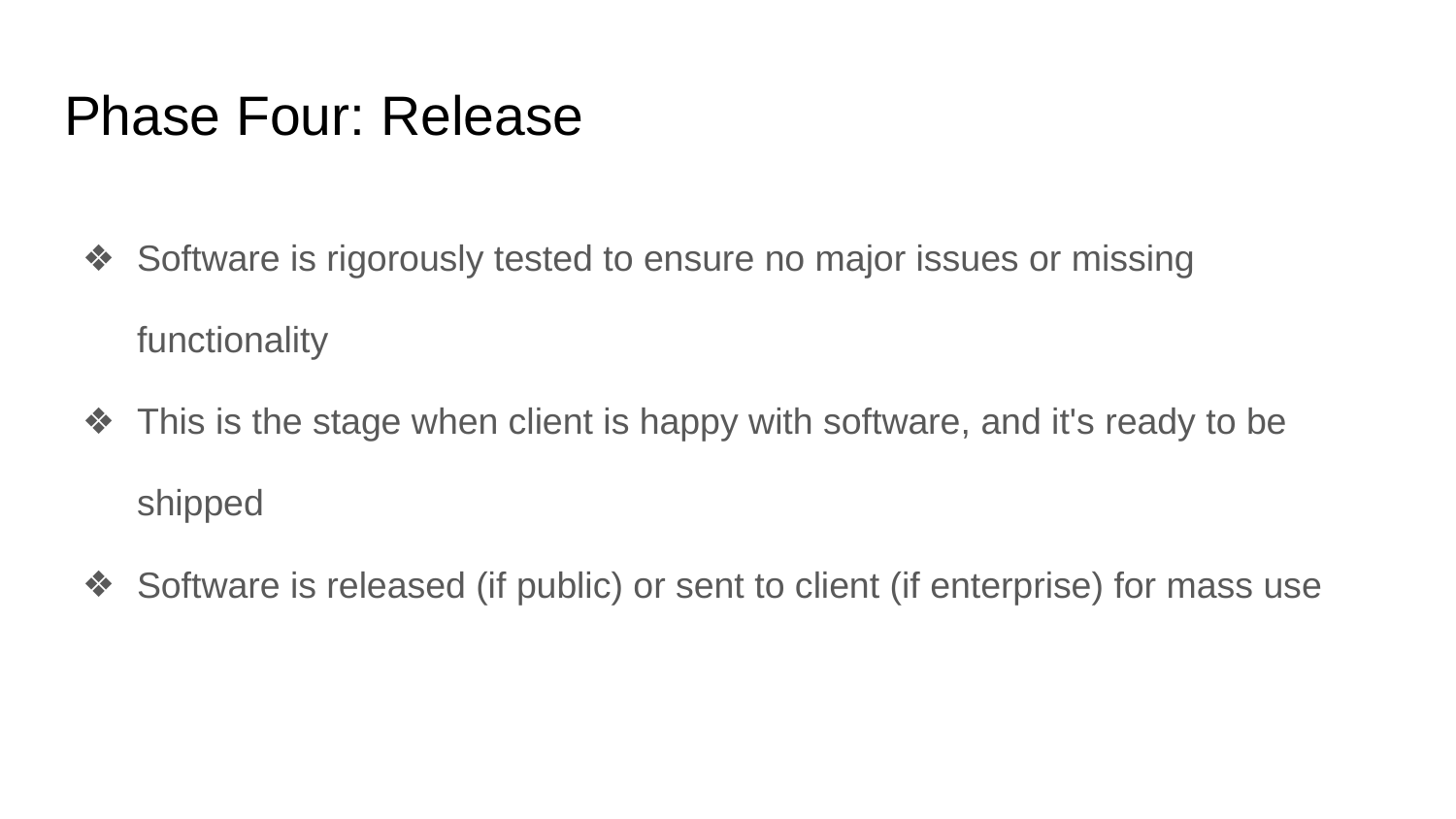

# Phase Four: Release
Software is rigorously tested to ensure no major issues or missing functionality
This is the stage when client is happy with software, and it's ready to be shipped
Software is released (if public) or sent to client (if enterprise) for mass use